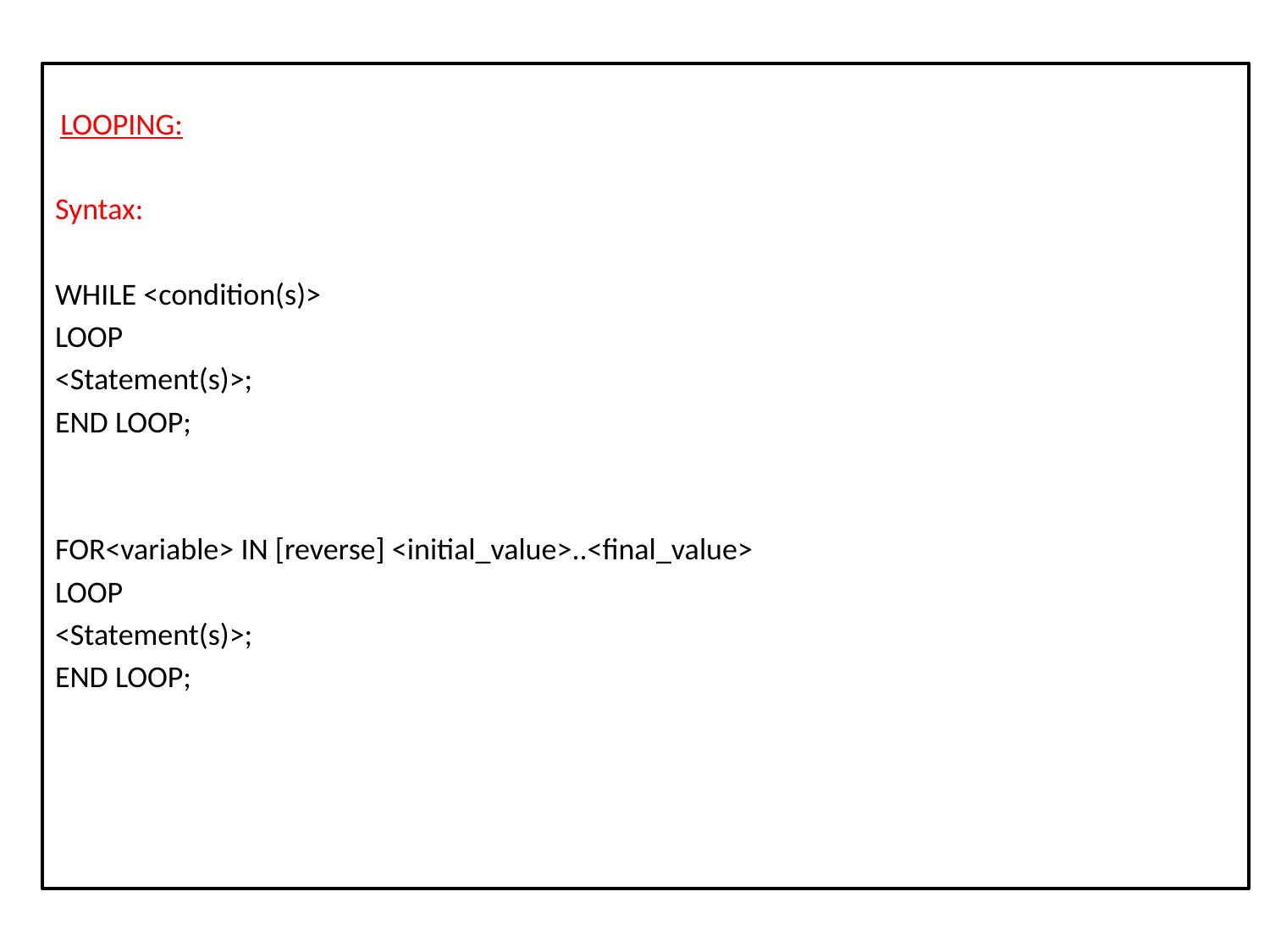

LOOPING:

Syntax:

WHILE <condition(s)>
LOOP
<Statement(s)>;
END LOOP;

FOR<variable> IN [reverse] <initial_value>..<final_value>
LOOP
<Statement(s)>;
END LOOP;